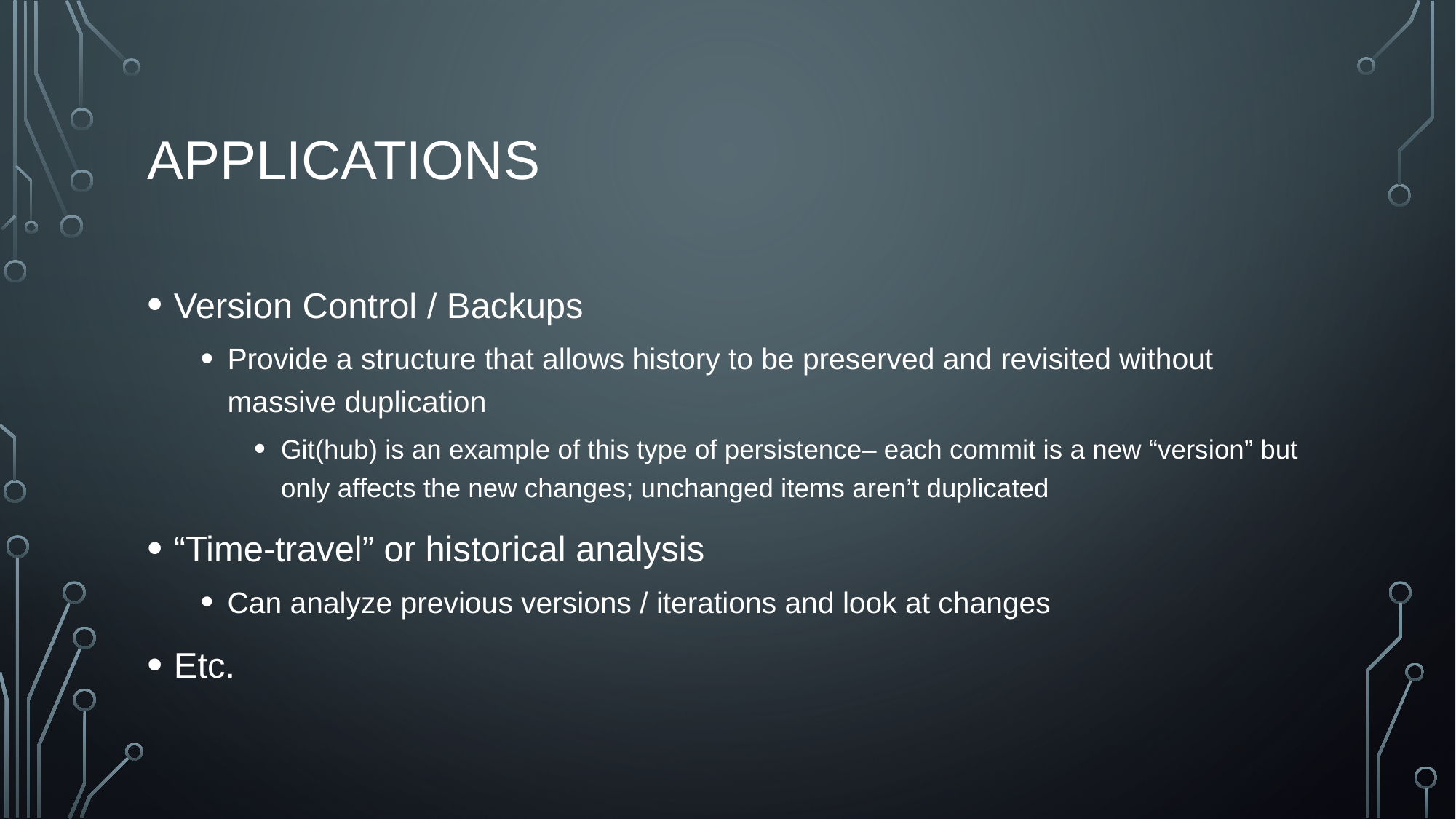

# Applications
Version Control / Backups
Provide a structure that allows history to be preserved and revisited without massive duplication
Git(hub) is an example of this type of persistence– each commit is a new “version” but only affects the new changes; unchanged items aren’t duplicated
“Time-travel” or historical analysis
Can analyze previous versions / iterations and look at changes
Etc.